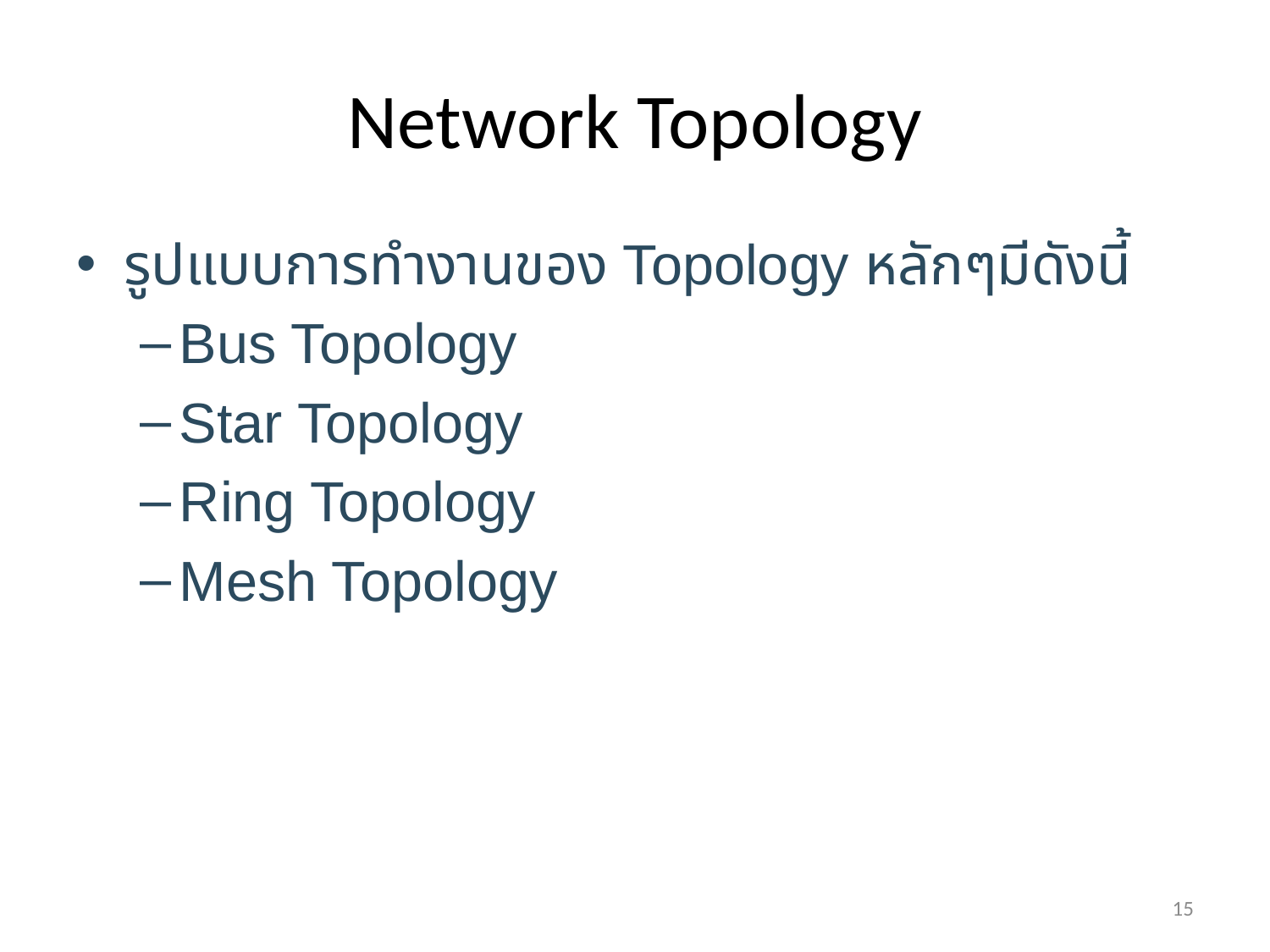

# Network Topology
รูปแบบการทำงานของ Topology หลักๆมีดังนี้
Bus Topology
Star Topology
Ring Topology
Mesh Topology
15